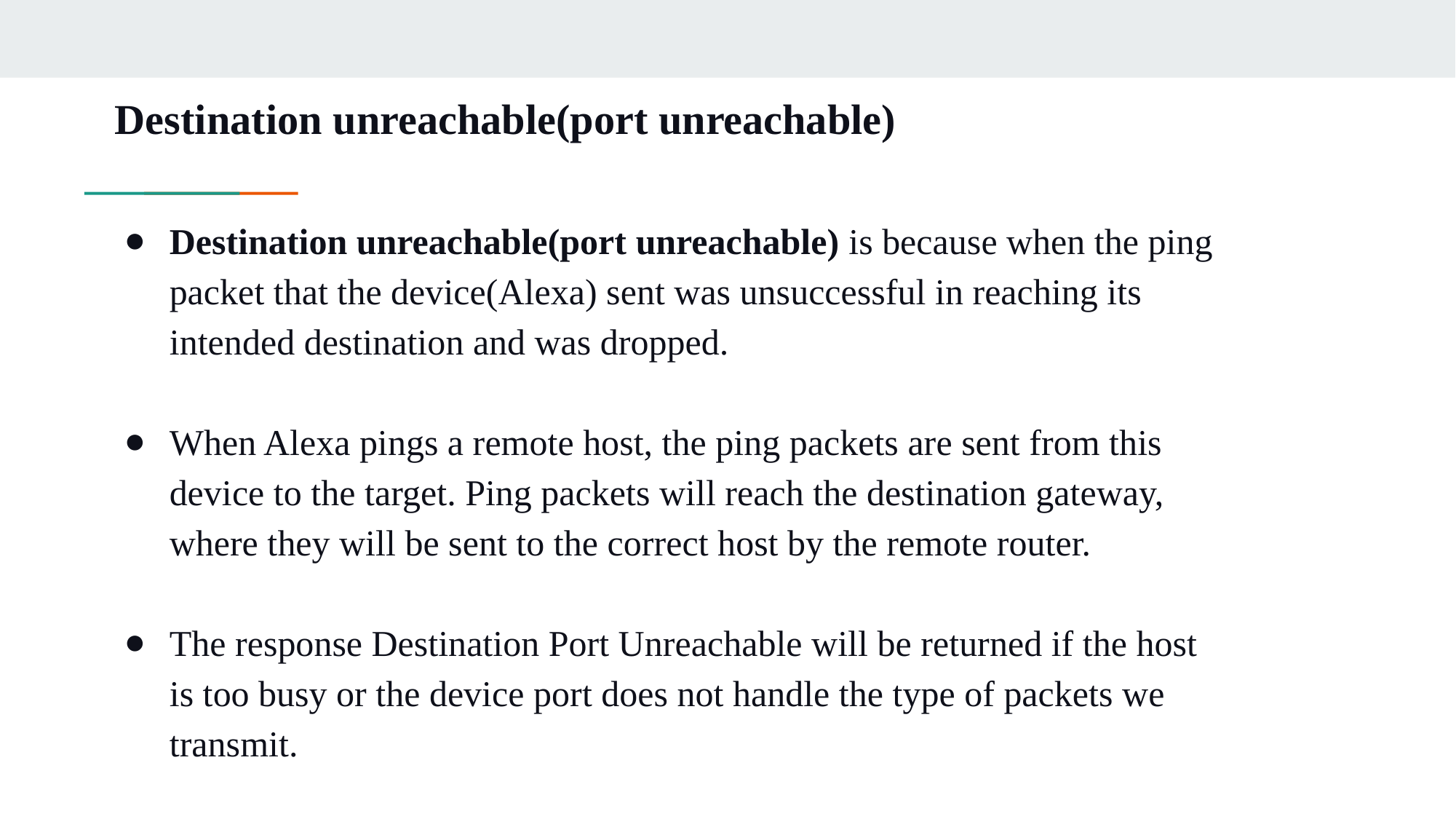

# Destination unreachable(port unreachable)
Destination unreachable(port unreachable) is because when the ping packet that the device(Alexa) sent was unsuccessful in reaching its intended destination and was dropped.

When Alexa pings a remote host, the ping packets are sent from this device to the target. Ping packets will reach the destination gateway, where they will be sent to the correct host by the remote router.

The response Destination Port Unreachable will be returned if the host is too busy or the device port does not handle the type of packets we transmit.